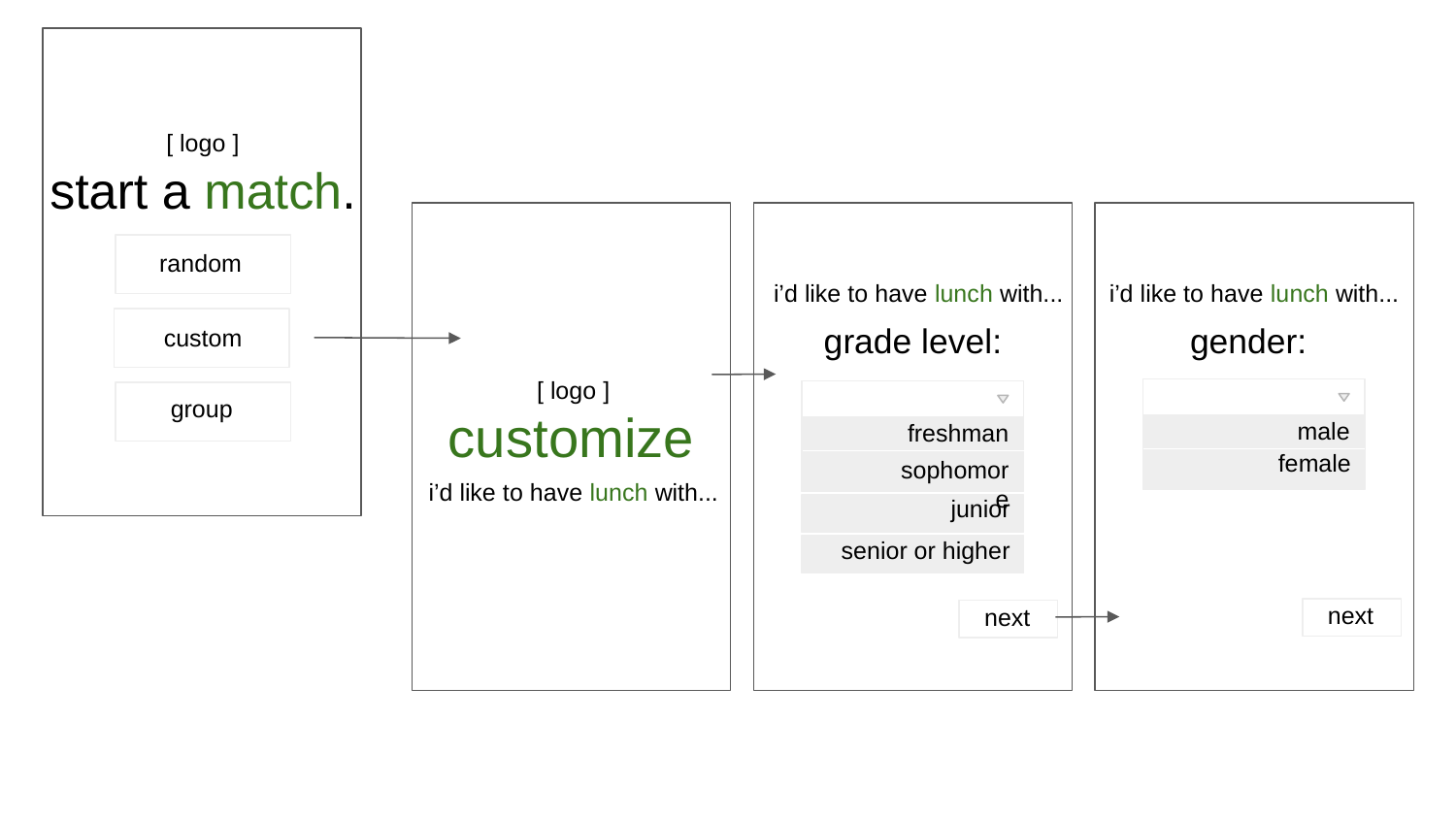

[ logo ]
start a match.

random

i’d like to have lunch with...
i’d like to have lunch with...
grade level:
gender:
custom

[ logo ]

group

customize

male
freshman

female
sophomore

i’d like to have lunch with...
junior

senior or higher

next
next